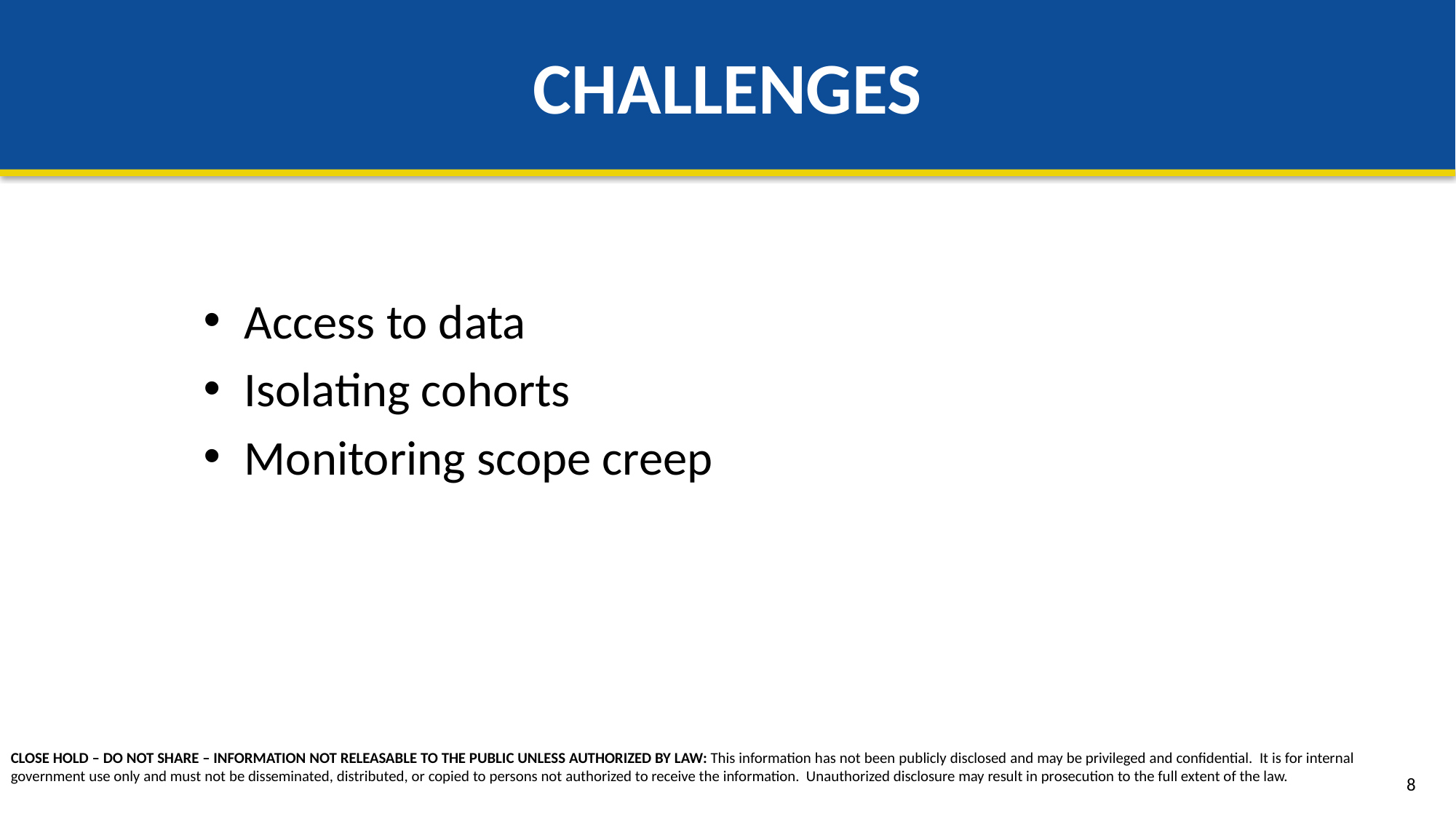

# CHALLENGES

Access to data
Isolating cohorts
Monitoring scope creep
8